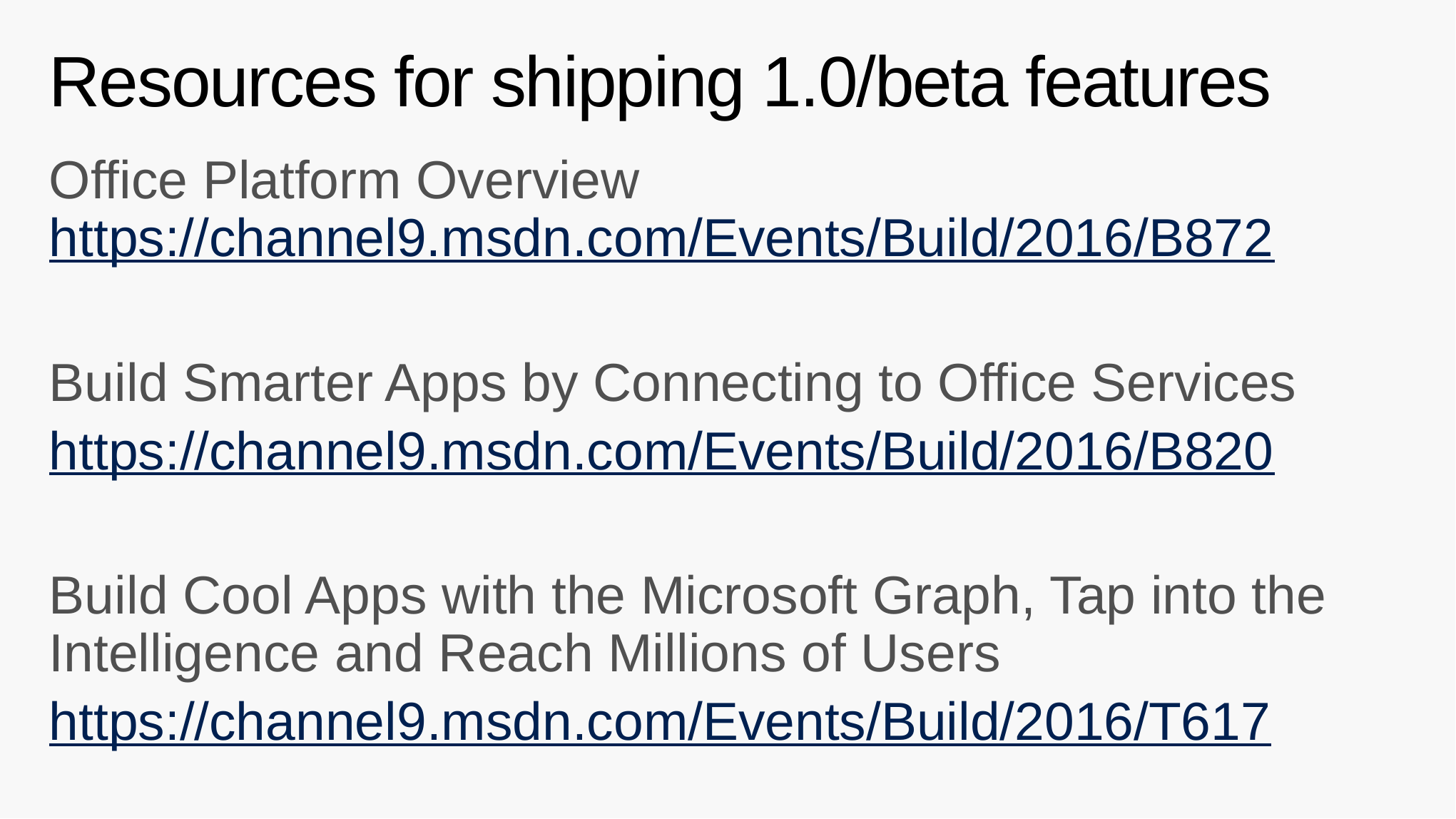

# Resources for shipping 1.0/beta features
Office Platform Overview https://channel9.msdn.com/Events/Build/2016/B872

Build Smarter Apps by Connecting to Office Services
https://channel9.msdn.com/Events/Build/2016/B820

Build Cool Apps with the Microsoft Graph, Tap into the Intelligence and Reach Millions of Users
https://channel9.msdn.com/Events/Build/2016/T617